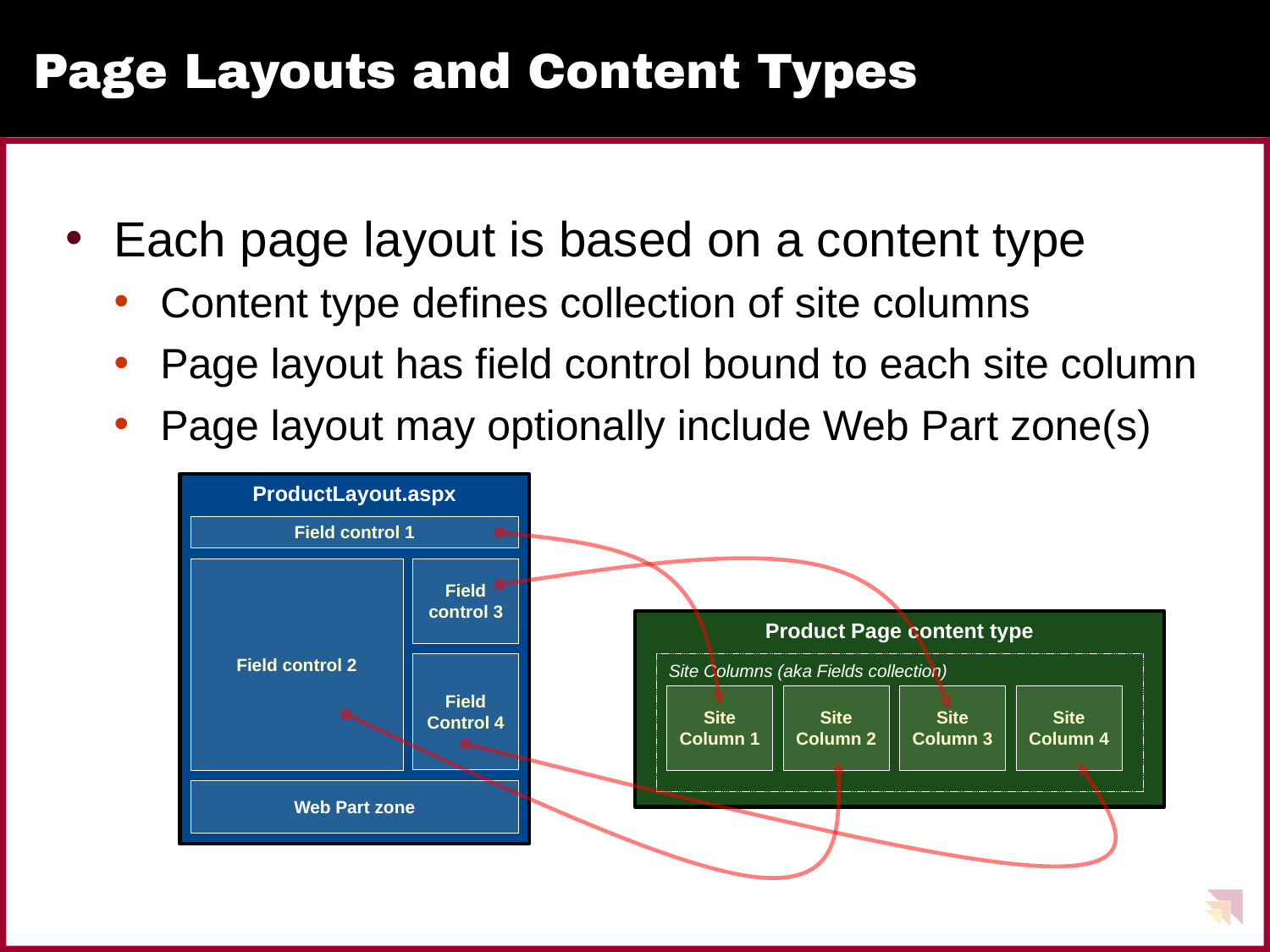

# Page Layouts and Content Types
Each page layout is based on a content type
Content type defines collection of site columns
Page layout has field control bound to each site column
Page layout may optionally include Web Part zone(s)
ProductLayout.aspx
Field control 1

Field control 2
Field control 3

Product Page content type
Field Control 4
Site Columns (aka Fields collection)
Site Column 1
Site Column 2
Site Column 3
Site Column 4

Web Part zone